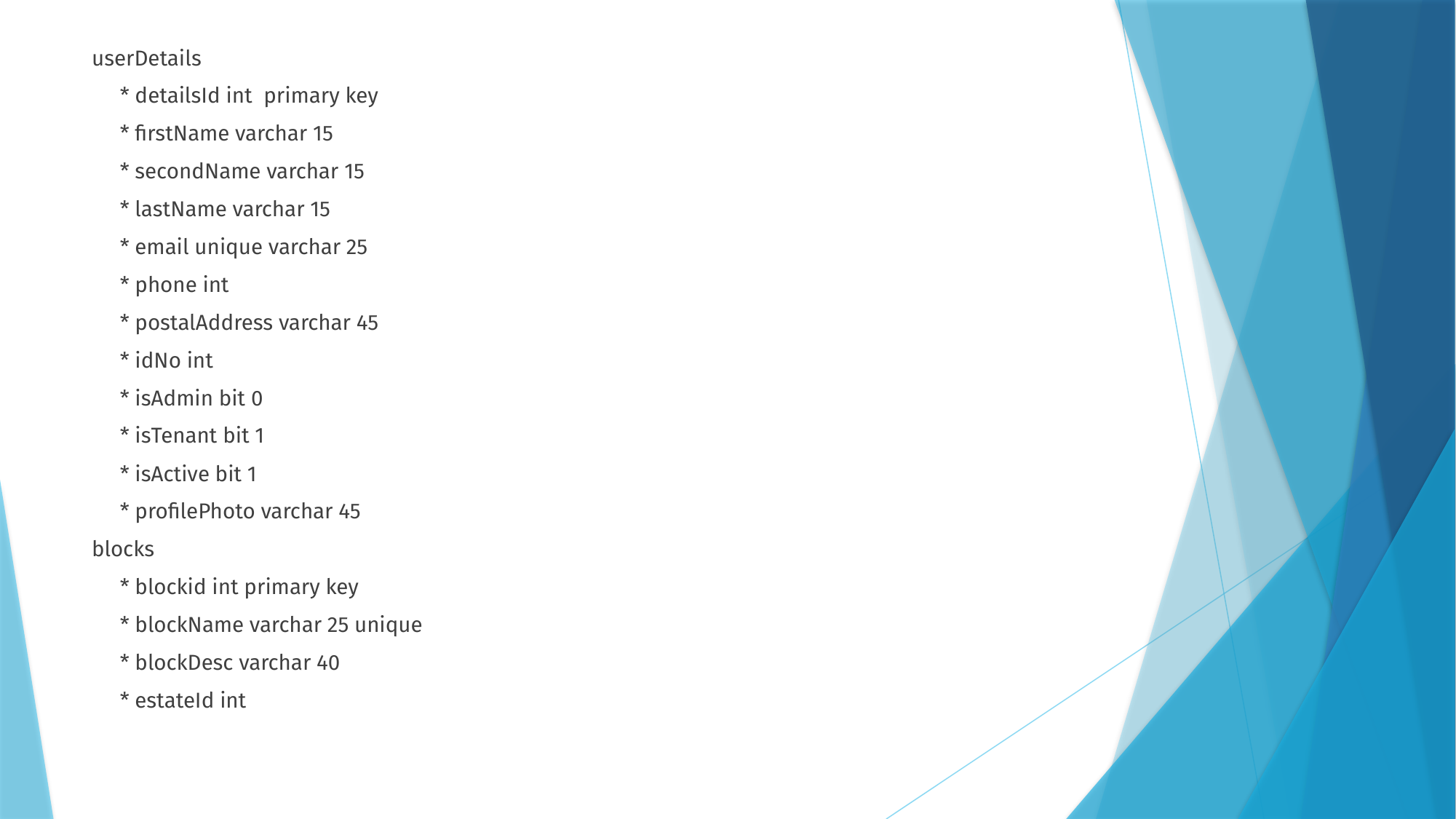

userDetails
     * detailsId int  primary key
     * firstName varchar 15
     * secondName varchar 15
     * lastName varchar 15
     * email unique varchar 25
     * phone int
     * postalAddress varchar 45
     * idNo int
     * isAdmin bit 0
     * isTenant bit 1
     * isActive bit 1
     * profilePhoto varchar 45
blocks
     * blockid int primary key
     * blockName varchar 25 unique
     * blockDesc varchar 40
     * estateId int